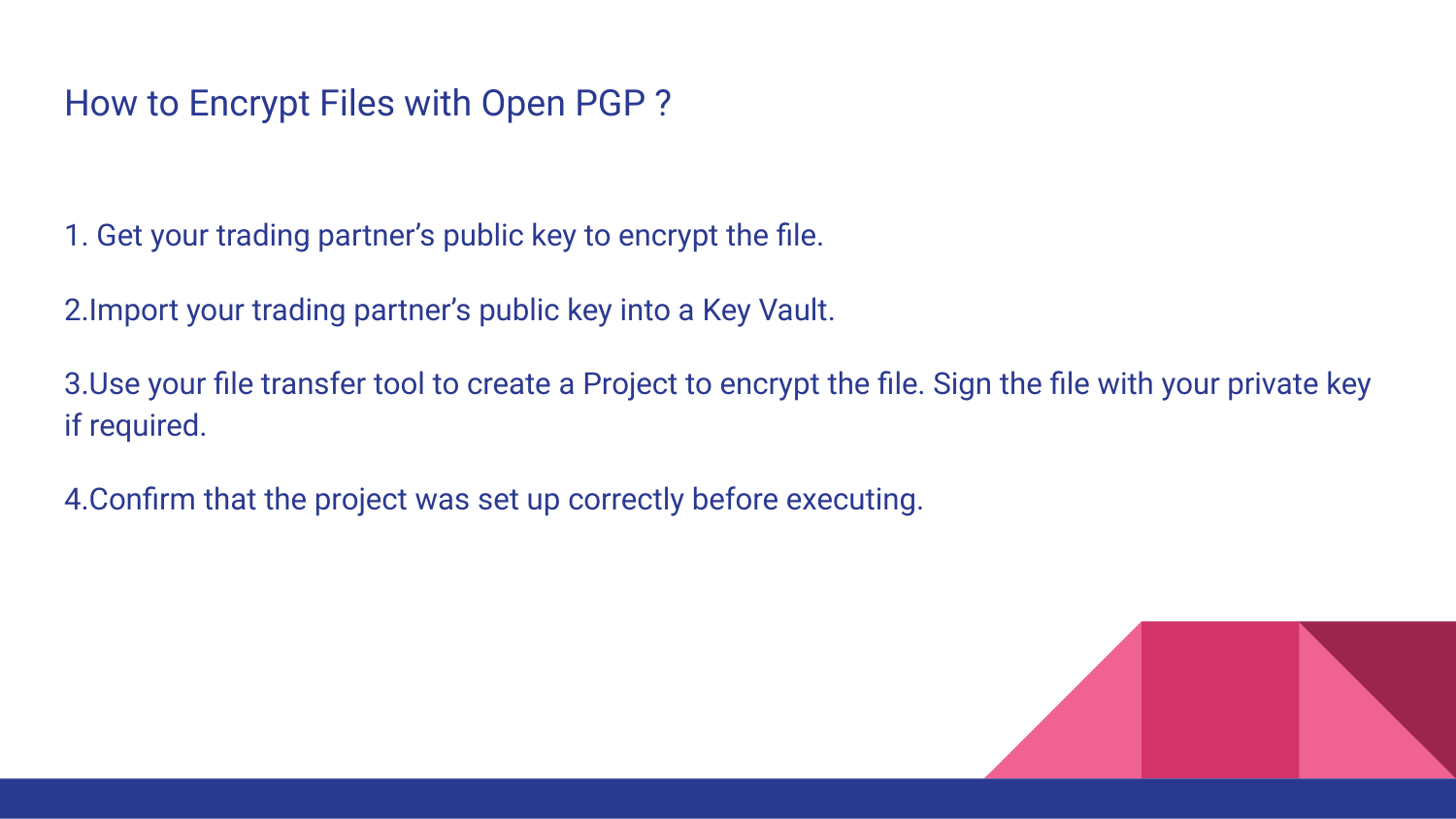

# How to Encrypt Files with Open PGP ?
1. Get your trading partner’s public key to encrypt the file.
2.Import your trading partner’s public key into a Key Vault.
3.Use your file transfer tool to create a Project to encrypt the file. Sign the file with your private key if required.
4.Confirm that the project was set up correctly before executing.